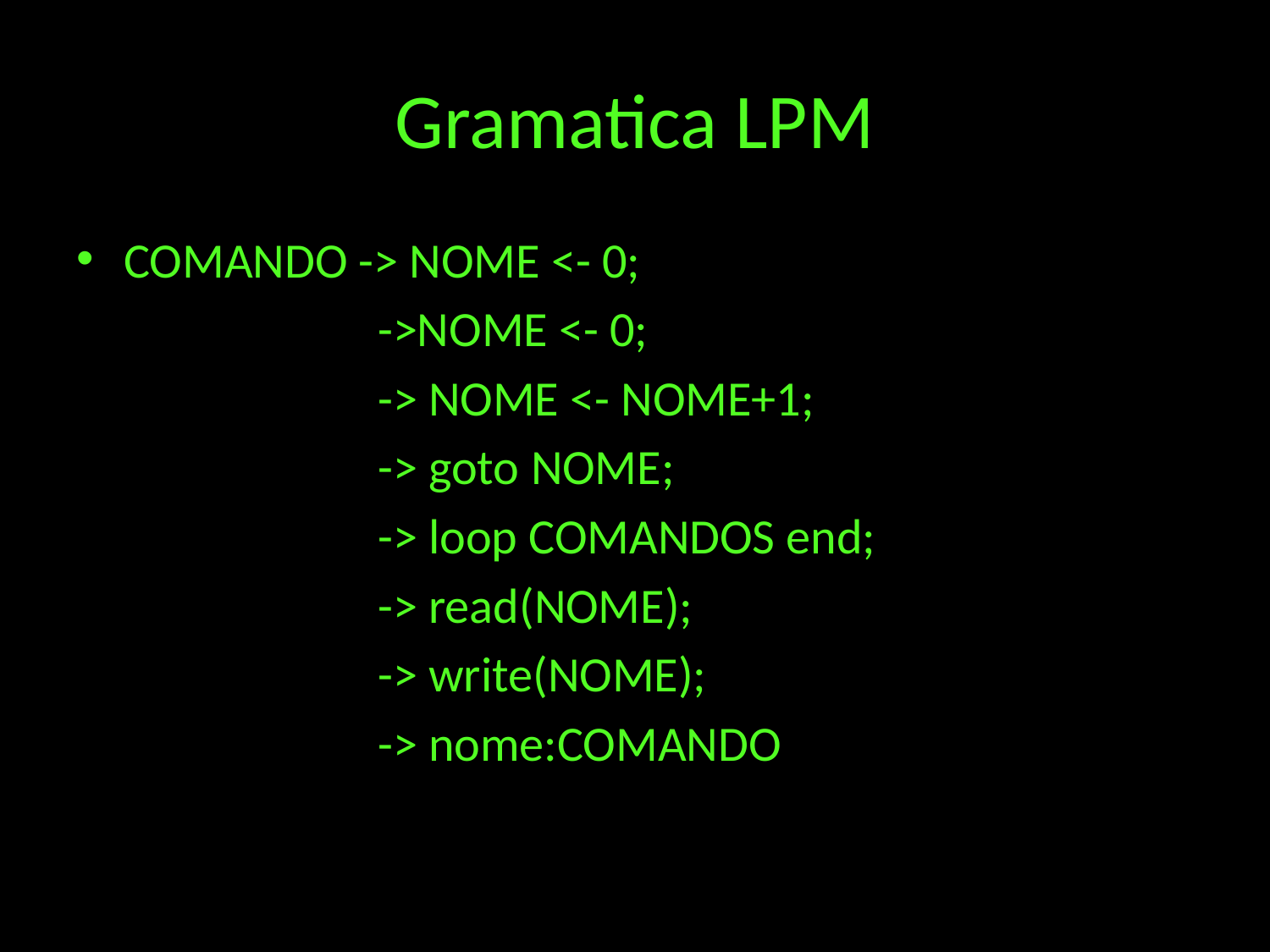

# Gramatica LPM
COMANDO -> NOME <- 0;
->NOME <- 0;
-> NOME <- NOME+1;
-> goto NOME;
-> loop COMANDOS end;
-> read(NOME);
-> write(NOME);
-> nome:COMANDO